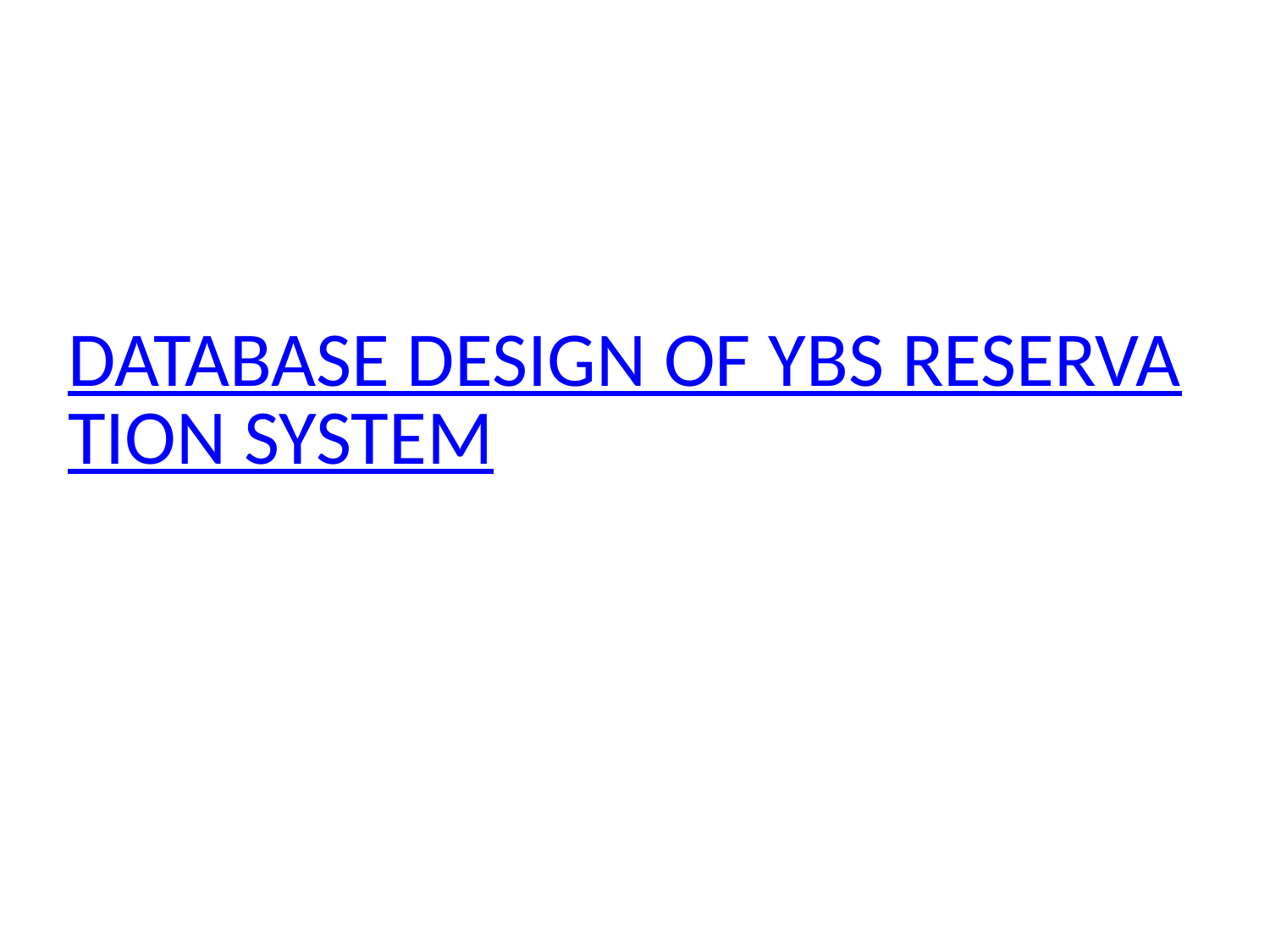

# DATABASE DESIGN OF YBS RESERVATION SYSTEM